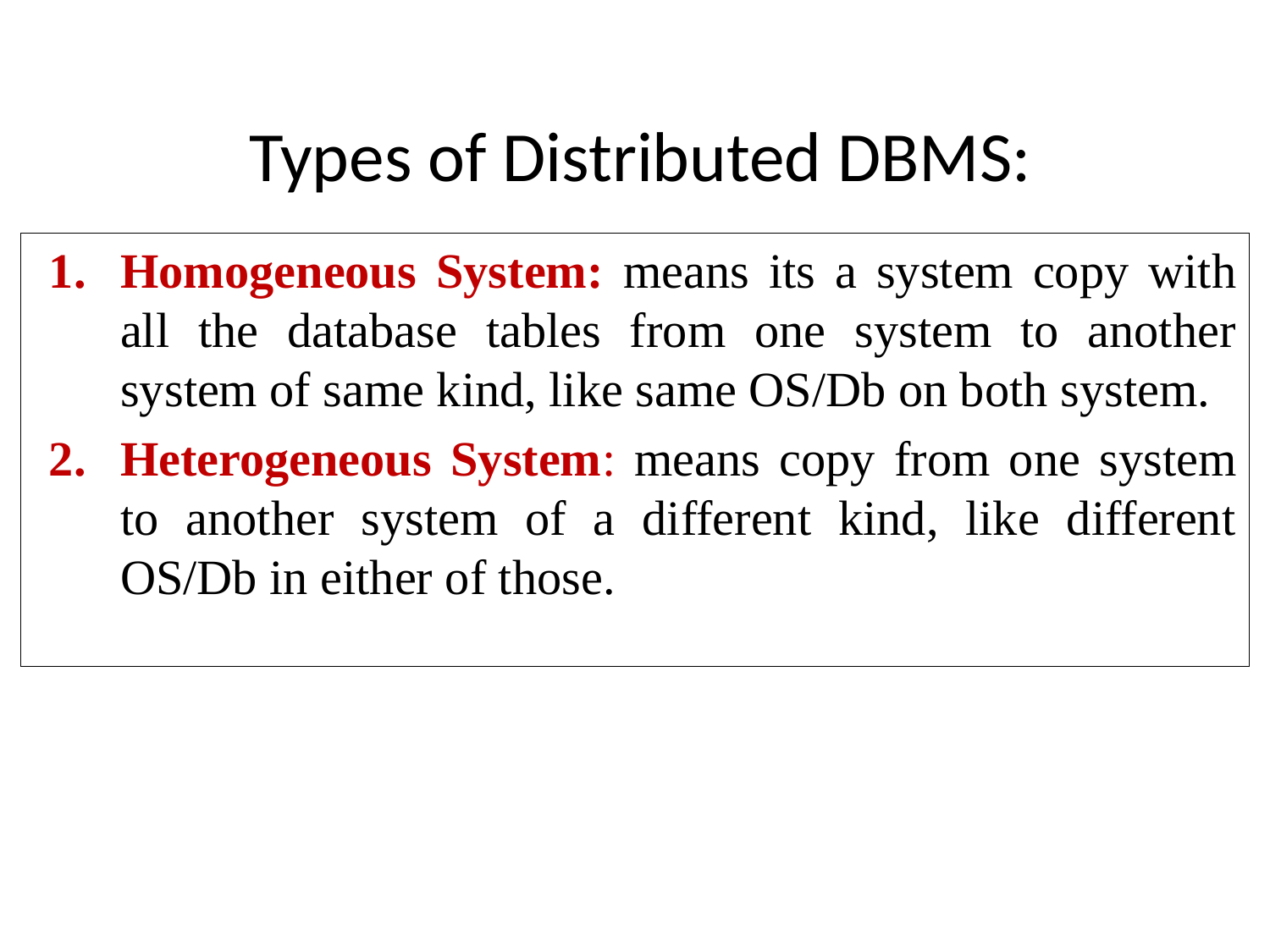

# Types of Distributed DBMS:
Homogeneous System: means its a system copy with all the database tables from one system to another system of same kind, like same OS/Db on both system.
Heterogeneous System: means copy from one system to another system of a different kind, like different OS/Db in either of those.